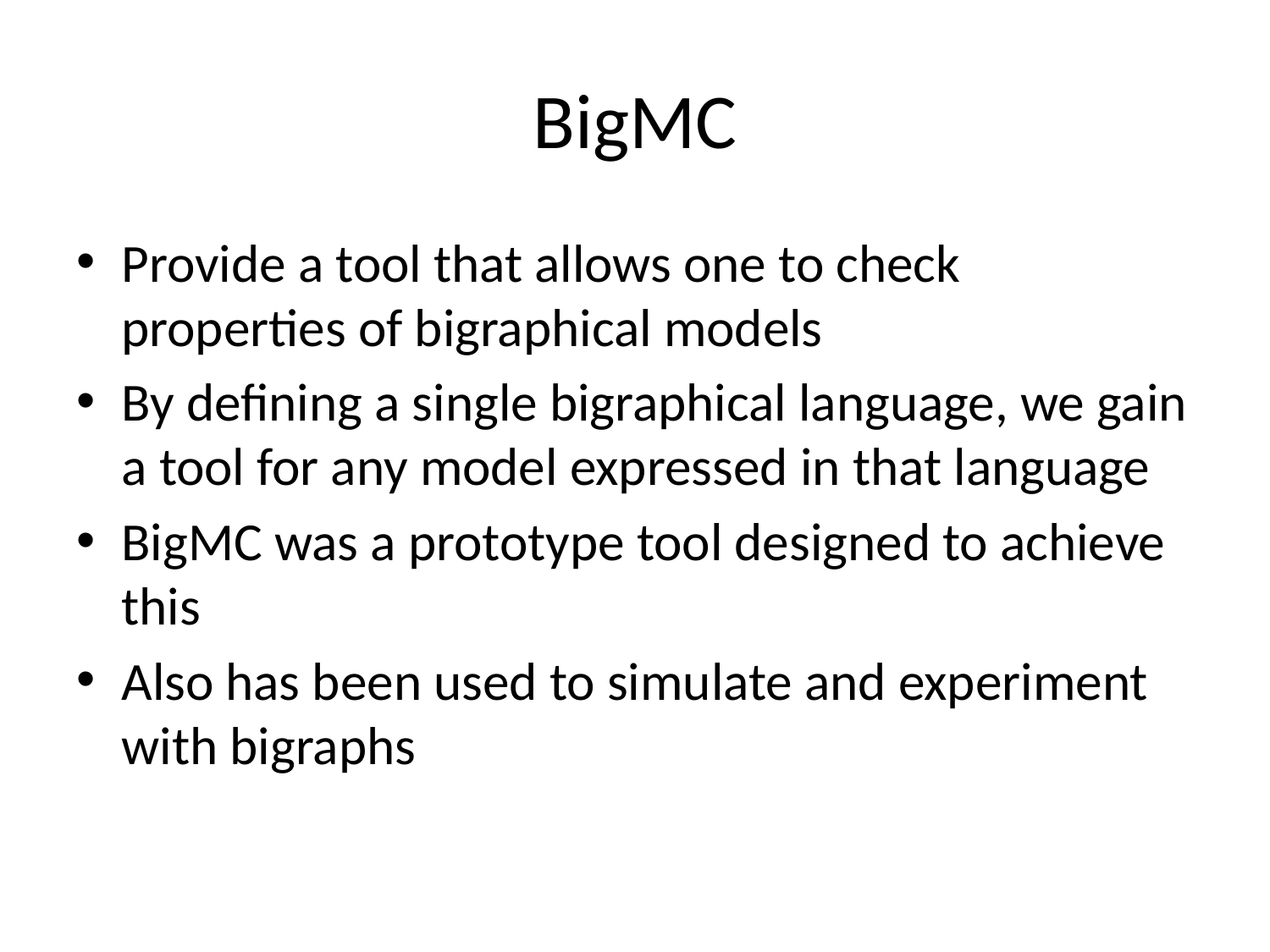

# BigMC
Provide a tool that allows one to check properties of bigraphical models
By defining a single bigraphical language, we gain a tool for any model expressed in that language
BigMC was a prototype tool designed to achieve this
Also has been used to simulate and experiment with bigraphs